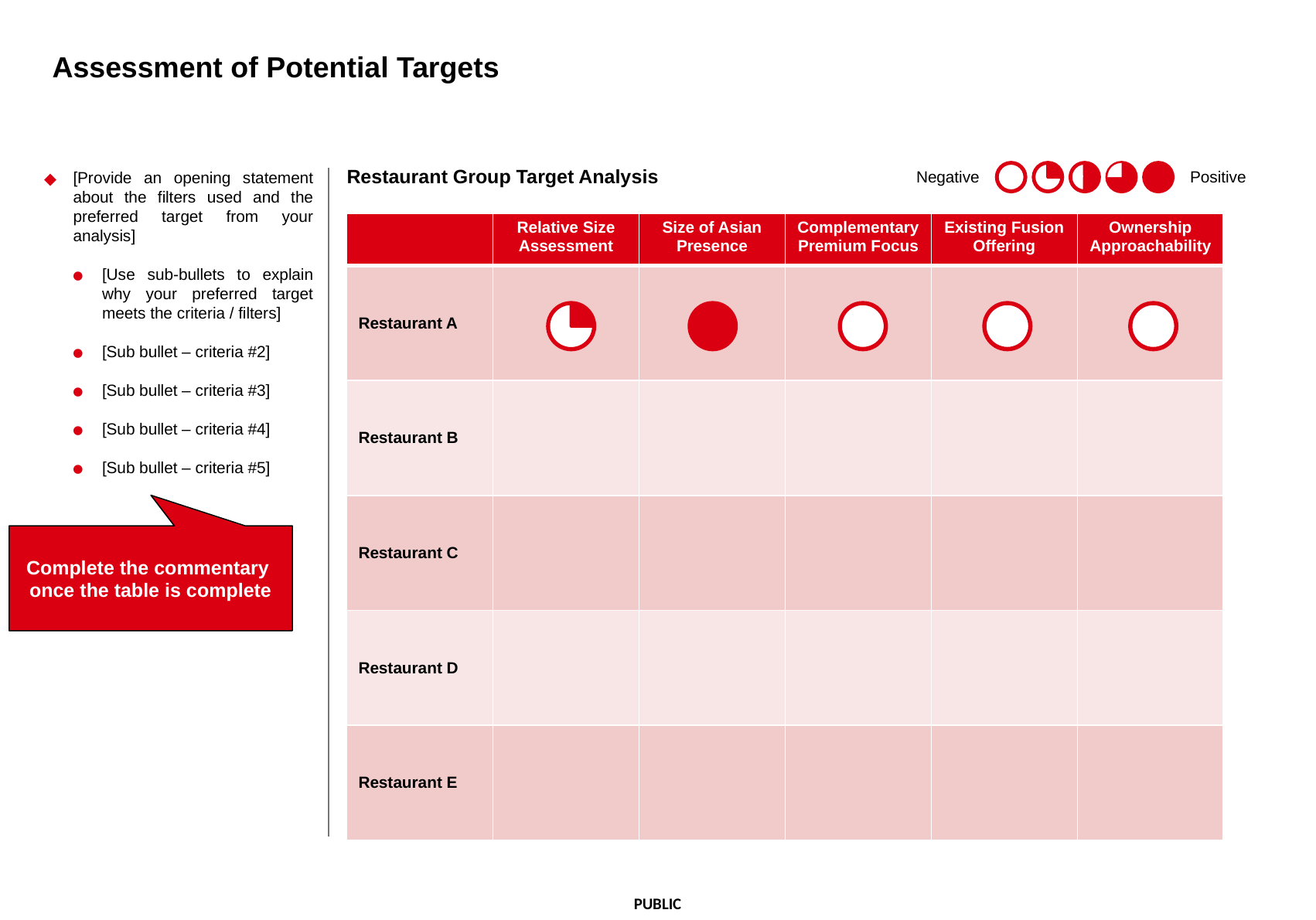

# Assessment of Potential Targets
Copy & paste these Harvey Balls to fill the table per your assessment of the targets vs.
each of the criteria from negative to positive
(first row completed as an example)

Negative
Positive
Restaurant Group Target Analysis
[Provide an opening statement about the filters used and the preferred target from your analysis]

[Use sub-bullets to explain why your preferred target meets the criteria / filters]

[Sub bullet – criteria #2]

[Sub bullet – criteria #3]

[Sub bullet – criteria #4]

[Sub bullet – criteria #5]
|  | Relative Size Assessment | Size of Asian Presence | Complementary Premium Focus | Existing Fusion Offering | Ownership Approachability |
| --- | --- | --- | --- | --- | --- |
| Restaurant A |  |  |  |  |  |
| Restaurant B |  |  |  |  |  |
| Restaurant C |  |  |  |  |  |
| Restaurant D |  |  |  |  |  |
| Restaurant E |  |  |  |  |  |

Once the table is complete,
put this box around the row
that has the preferred target

Complete the commentary
once the table is complete